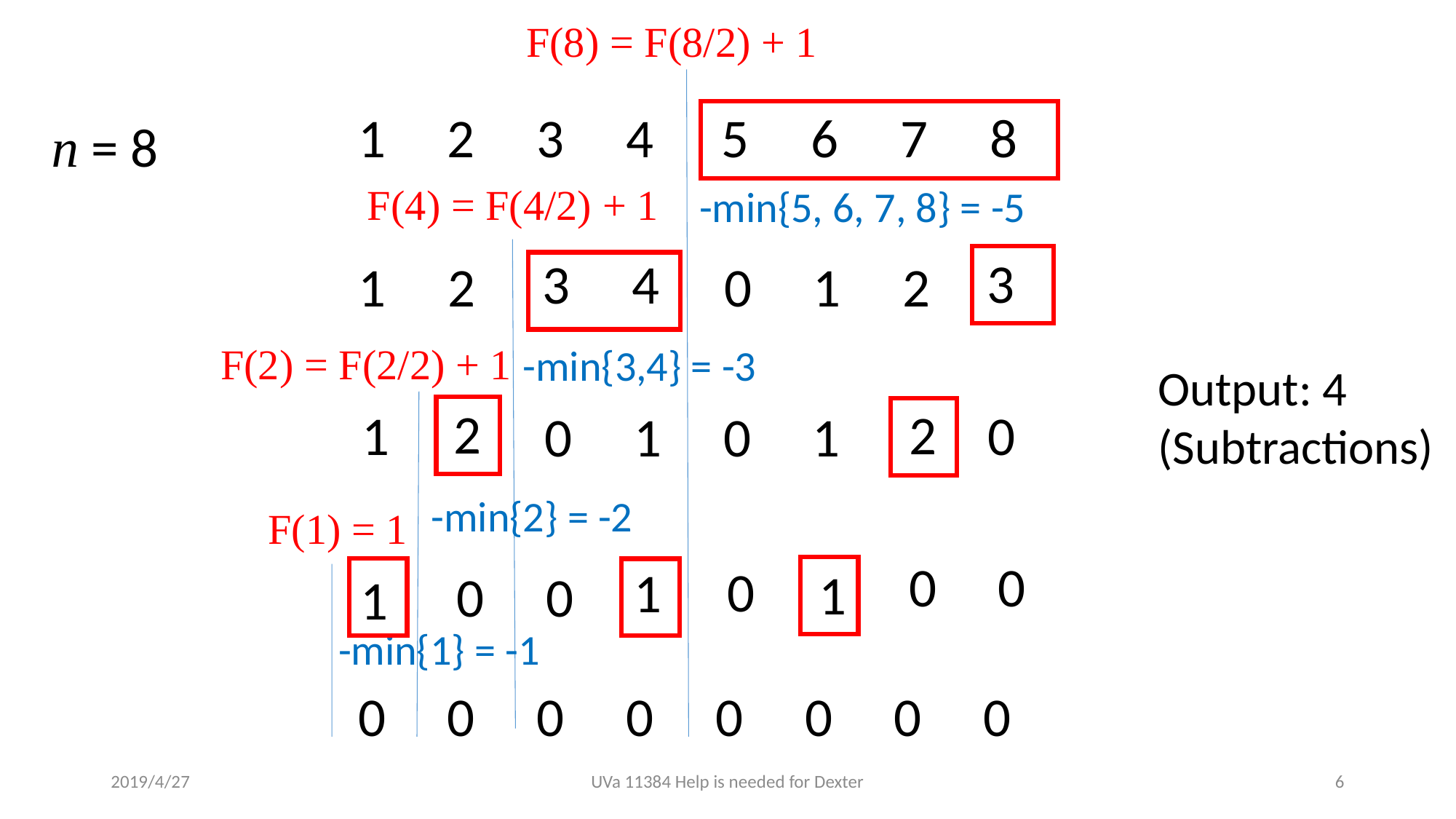

F(8) = F(8/2) + 1
 5     6     7     8
1     2     3     4

n = 8
F(4) = F(4/2) + 1
-min{5, 6, 7, 8} = -5
3
3     4

1     2
0     1     2

F(2) = F(2/2) + 1
-min{3,4} = -3
Output: 4 (Subtractions)
2
2
1
0

0     1     0     1

-min{2} = -2
F(1) = 1
0     0
0
1
1

0     0

1
-min{1} = -1
0     0     0     0     0     0     0     0
2019/4/27
UVa 11384 Help is needed for Dexter
6